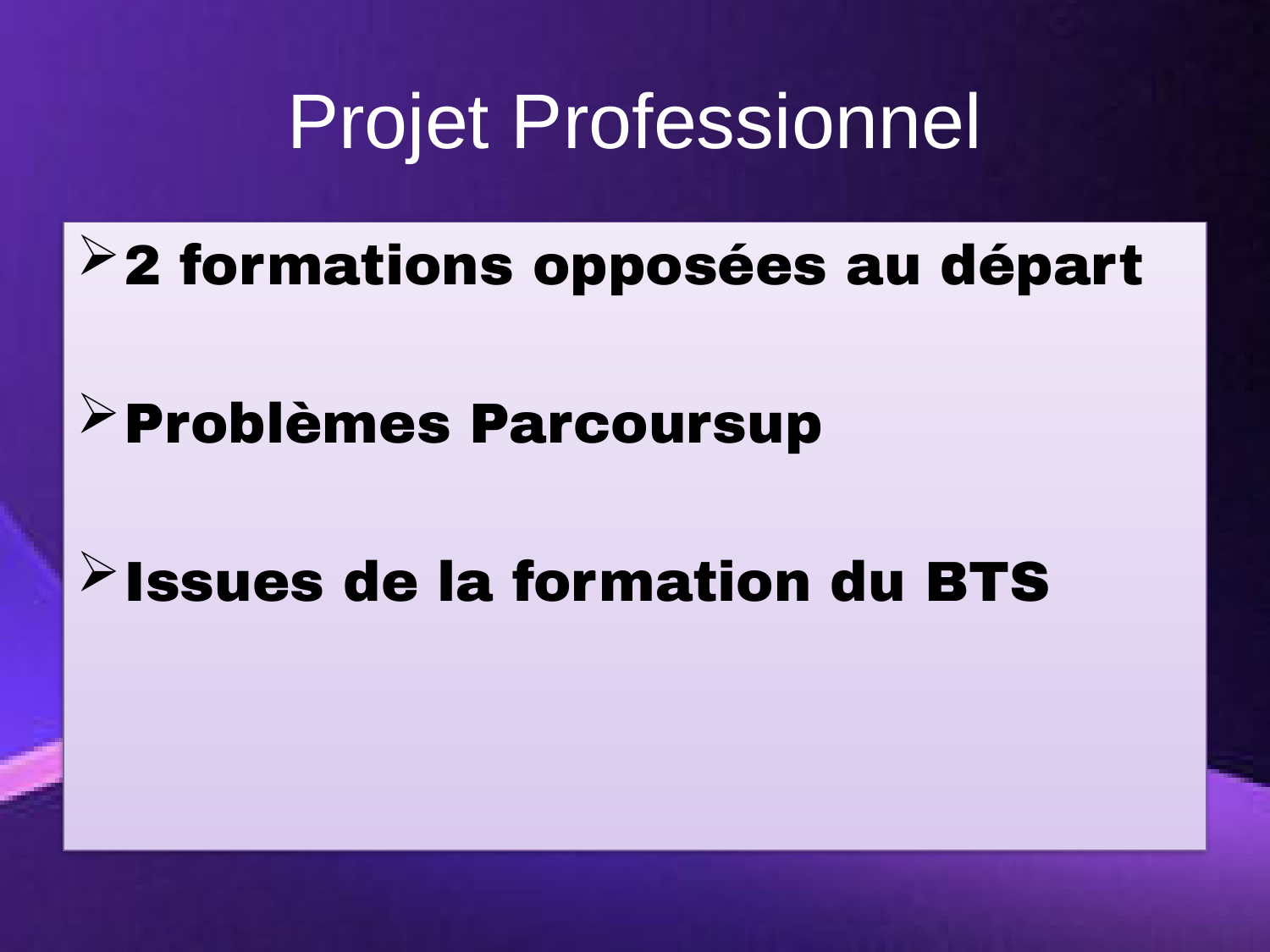

# Projet Professionnel
2 formations opposées au départ

Problèmes Parcoursup

Issues de la formation du BTS